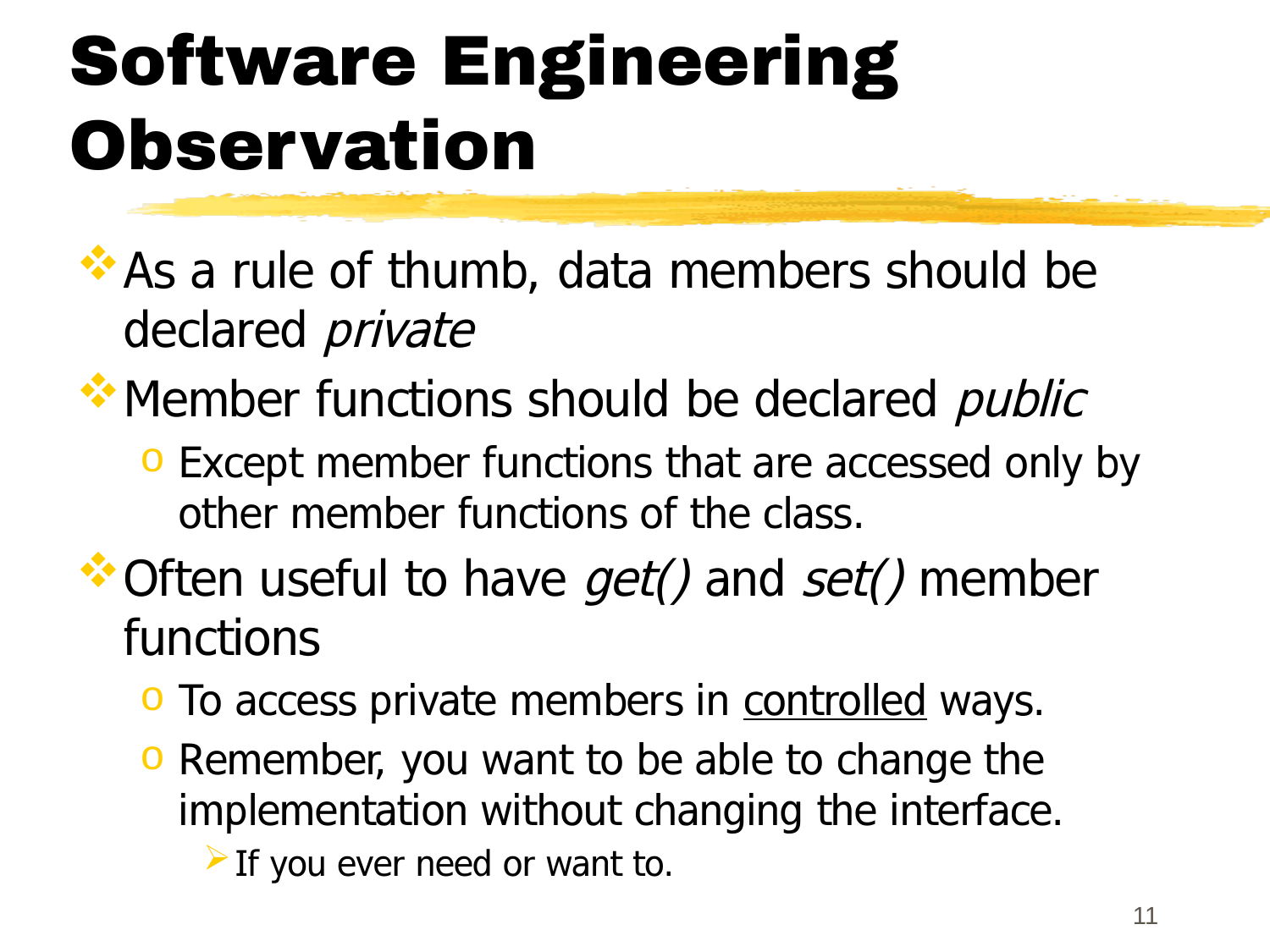

# Software Engineering Observation
As a rule of thumb, data members should be declared private
Member functions should be declared public
Except member functions that are accessed only by other member functions of the class.
Often useful to have get() and set() member functions
To access private members in controlled ways.
Remember, you want to be able to change the implementation without changing the interface.
If you ever need or want to.
11